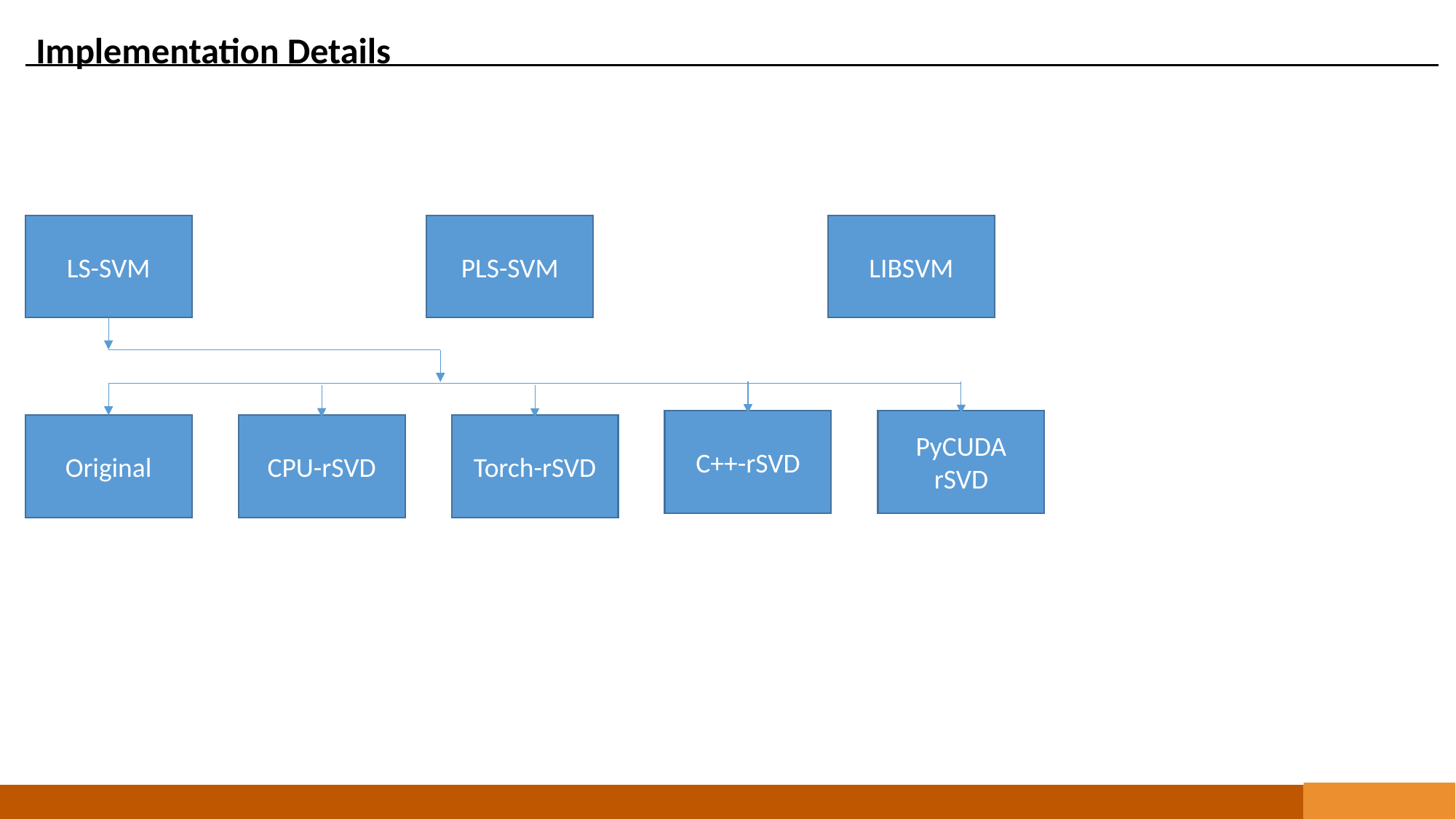

Implementation Details

LS-SVM
PLS-SVM
LIBSVM
PyCUDA rSVD
C++-rSVD
Original
CPU-rSVD
Torch-rSVD